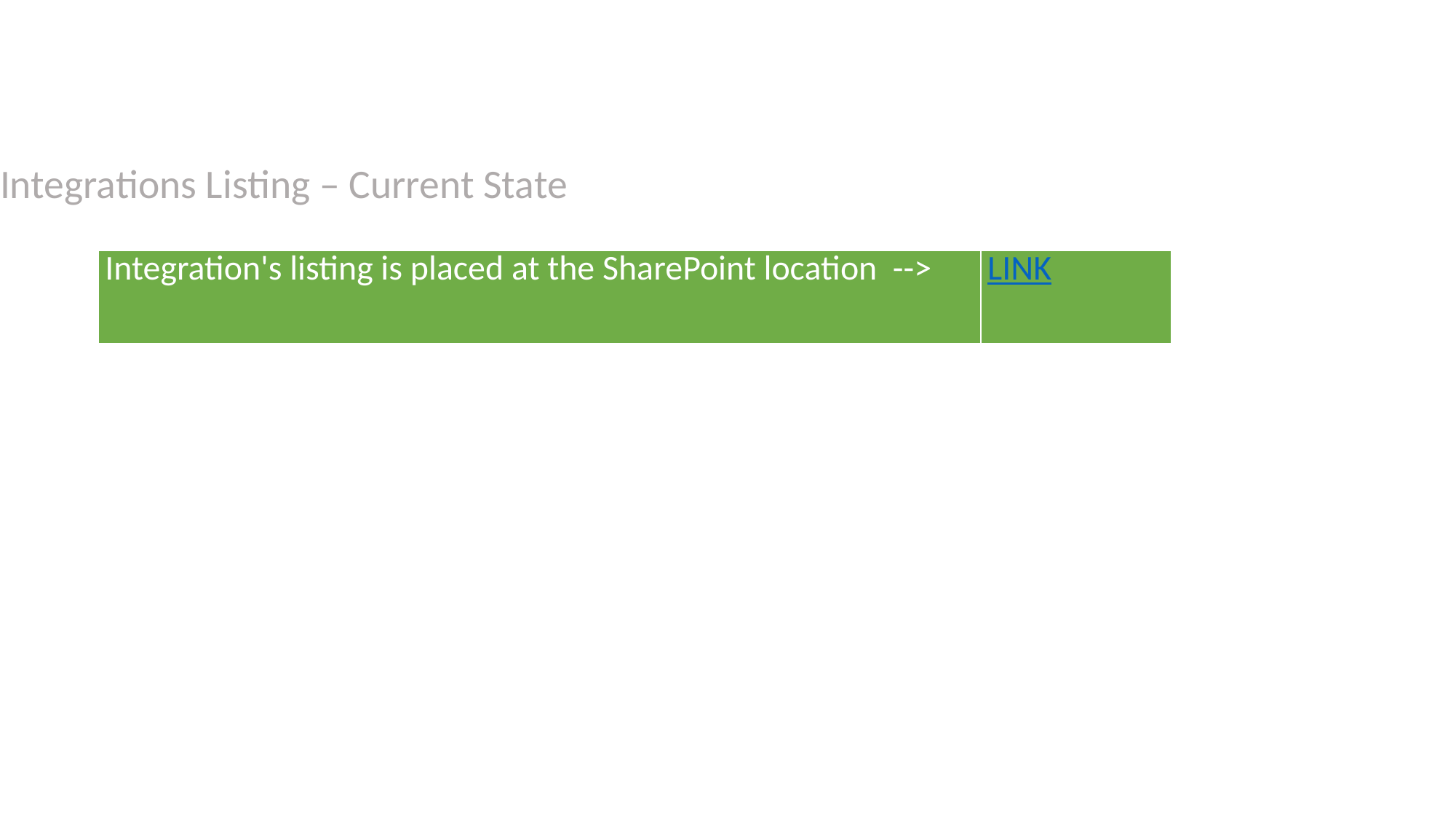

Integrations Listing – Current State
| Integration's listing is placed at the SharePoint location --> | LINK |
| --- | --- |
|  |
| --- |